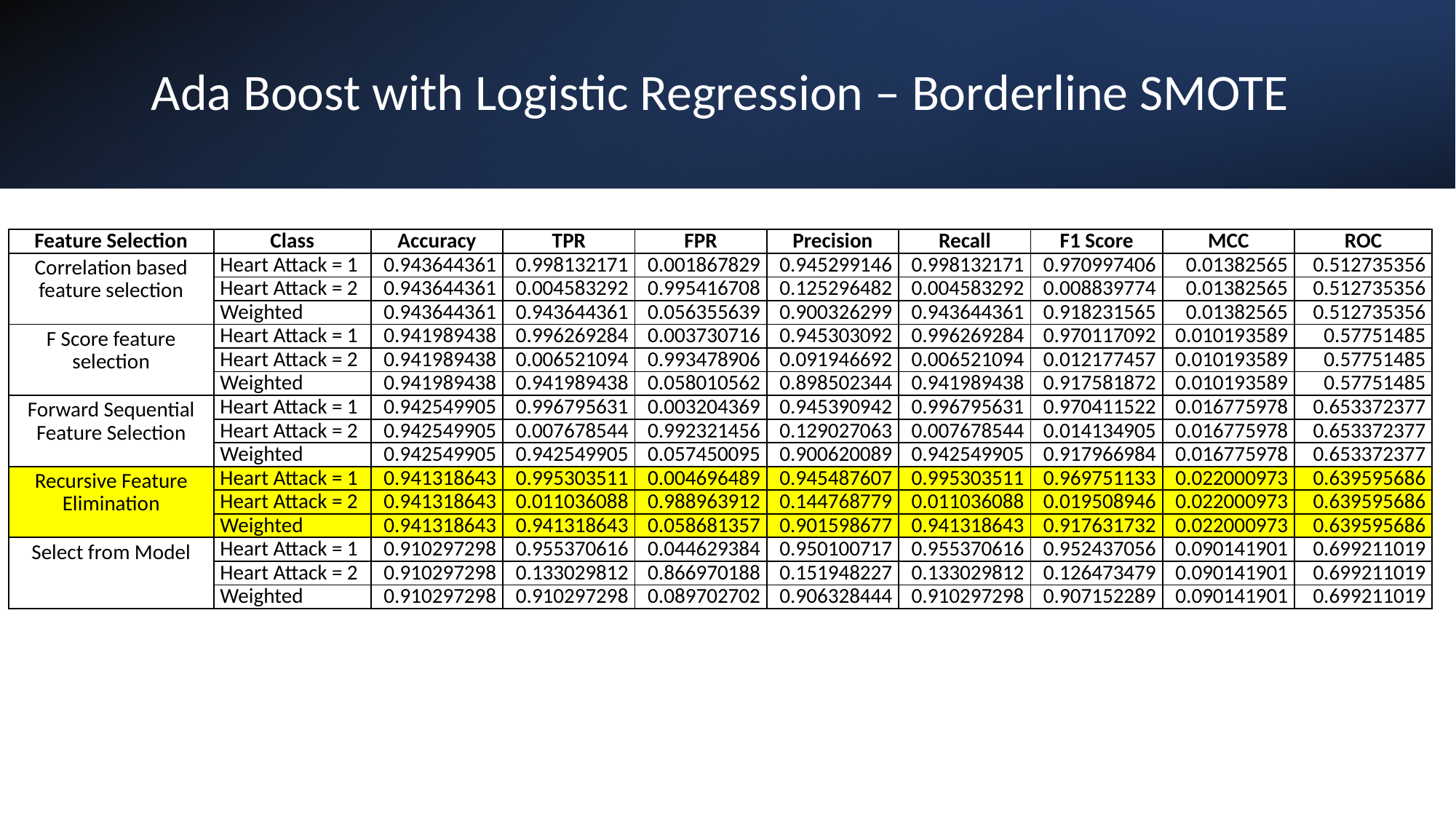

# Ada Boost with Logistic Regression – Borderline SMOTE
| Feature Selection | Class | Accuracy | TPR | FPR | Precision | Recall | F1 Score | MCC | ROC |
| --- | --- | --- | --- | --- | --- | --- | --- | --- | --- |
| Correlation based feature selection | Heart Attack = 1 | 0.943644361 | 0.998132171 | 0.001867829 | 0.945299146 | 0.998132171 | 0.970997406 | 0.01382565 | 0.512735356 |
|  | Heart Attack = 2 | 0.943644361 | 0.004583292 | 0.995416708 | 0.125296482 | 0.004583292 | 0.008839774 | 0.01382565 | 0.512735356 |
|  | Weighted | 0.943644361 | 0.943644361 | 0.056355639 | 0.900326299 | 0.943644361 | 0.918231565 | 0.01382565 | 0.512735356 |
| F Score feature selection | Heart Attack = 1 | 0.941989438 | 0.996269284 | 0.003730716 | 0.945303092 | 0.996269284 | 0.970117092 | 0.010193589 | 0.57751485 |
|  | Heart Attack = 2 | 0.941989438 | 0.006521094 | 0.993478906 | 0.091946692 | 0.006521094 | 0.012177457 | 0.010193589 | 0.57751485 |
|  | Weighted | 0.941989438 | 0.941989438 | 0.058010562 | 0.898502344 | 0.941989438 | 0.917581872 | 0.010193589 | 0.57751485 |
| Forward Sequential Feature Selection | Heart Attack = 1 | 0.942549905 | 0.996795631 | 0.003204369 | 0.945390942 | 0.996795631 | 0.970411522 | 0.016775978 | 0.653372377 |
|  | Heart Attack = 2 | 0.942549905 | 0.007678544 | 0.992321456 | 0.129027063 | 0.007678544 | 0.014134905 | 0.016775978 | 0.653372377 |
|  | Weighted | 0.942549905 | 0.942549905 | 0.057450095 | 0.900620089 | 0.942549905 | 0.917966984 | 0.016775978 | 0.653372377 |
| Recursive Feature Elimination | Heart Attack = 1 | 0.941318643 | 0.995303511 | 0.004696489 | 0.945487607 | 0.995303511 | 0.969751133 | 0.022000973 | 0.639595686 |
|  | Heart Attack = 2 | 0.941318643 | 0.011036088 | 0.988963912 | 0.144768779 | 0.011036088 | 0.019508946 | 0.022000973 | 0.639595686 |
|  | Weighted | 0.941318643 | 0.941318643 | 0.058681357 | 0.901598677 | 0.941318643 | 0.917631732 | 0.022000973 | 0.639595686 |
| Select from Model | Heart Attack = 1 | 0.910297298 | 0.955370616 | 0.044629384 | 0.950100717 | 0.955370616 | 0.952437056 | 0.090141901 | 0.699211019 |
|  | Heart Attack = 2 | 0.910297298 | 0.133029812 | 0.866970188 | 0.151948227 | 0.133029812 | 0.126473479 | 0.090141901 | 0.699211019 |
|  | Weighted | 0.910297298 | 0.910297298 | 0.089702702 | 0.906328444 | 0.910297298 | 0.907152289 | 0.090141901 | 0.699211019 |